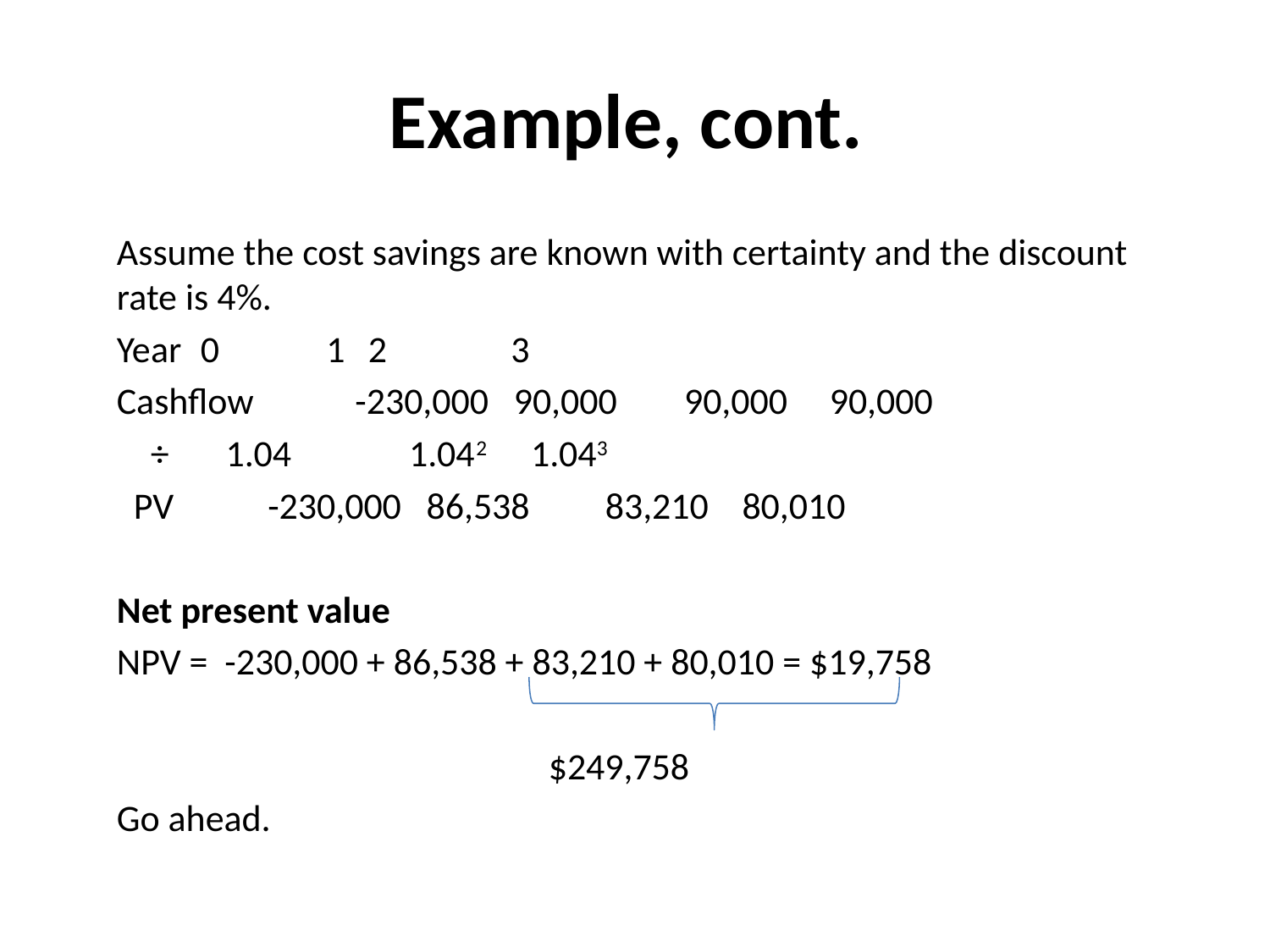

# Example, cont.
	Assume the cost savings are known with certainty and the discount rate is 4%.
	Year 		0	     1		2	       3
	Cashflow            -230,000   90,000        90,000     90,000
	    ÷ 				   1.04              1.042         1.043
	  PV 		        -230,000   86,538         83,210    80,010

	Net present value
	NPV =  -230,000 + 86,538 + 83,210 + 80,010 = $19,758

	                                                   $249,758
 	Go ahead.